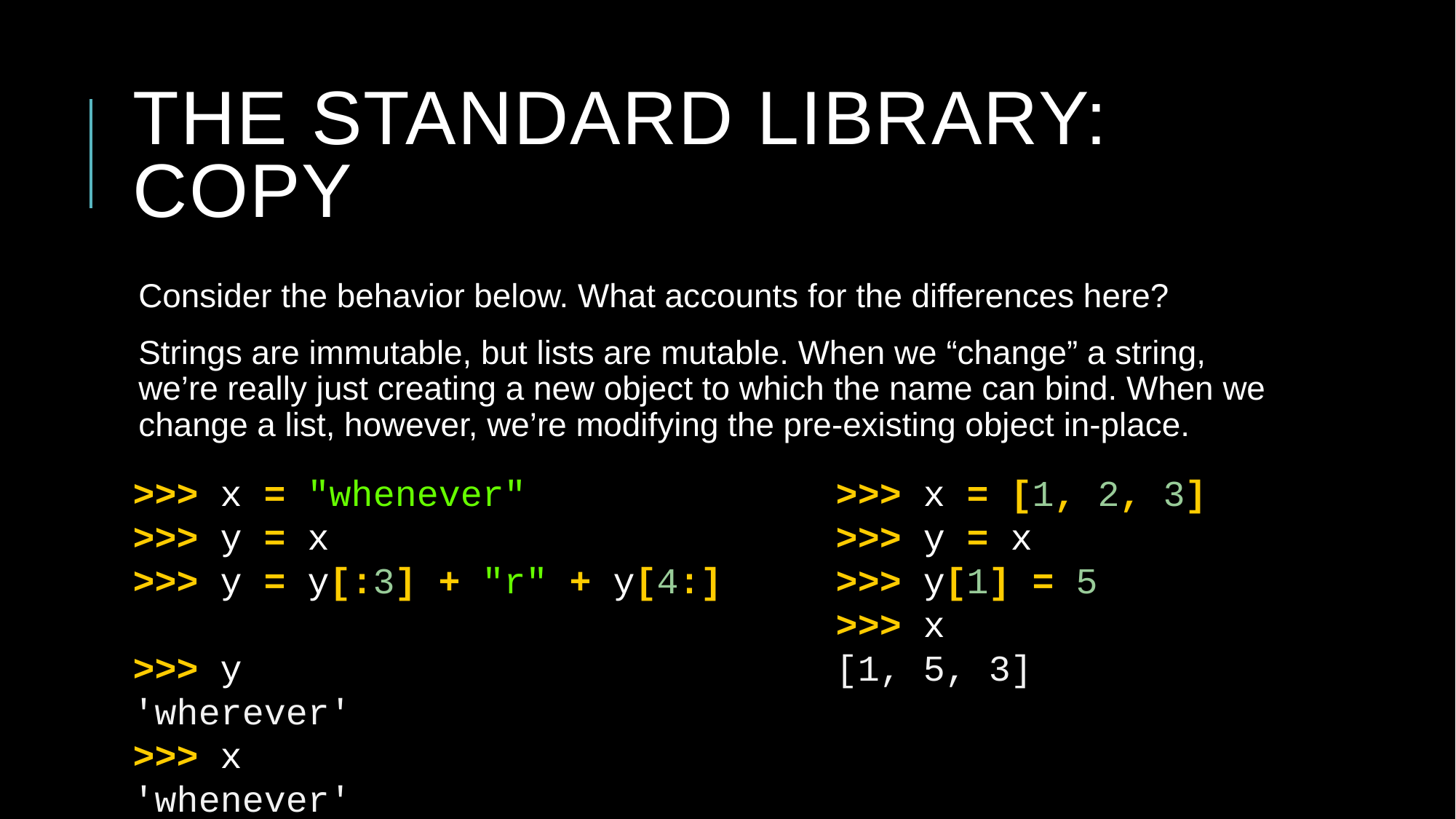

# The Standard library: copy
Consider the behavior below. What accounts for the differences here?
Strings are immutable, but lists are mutable. When we “change” a string, we’re really just creating a new object to which the name can bind. When we change a list, however, we’re modifying the pre-existing object in-place.
>>> x = "whenever"
>>> y = x
>>> y = y[:3] + "r" + y[4:]
>>> y
'wherever'
>>> x
'whenever'
>>> x = [1, 2, 3]
>>> y = x
>>> y[1] = 5
>>> x
[1, 5, 3]